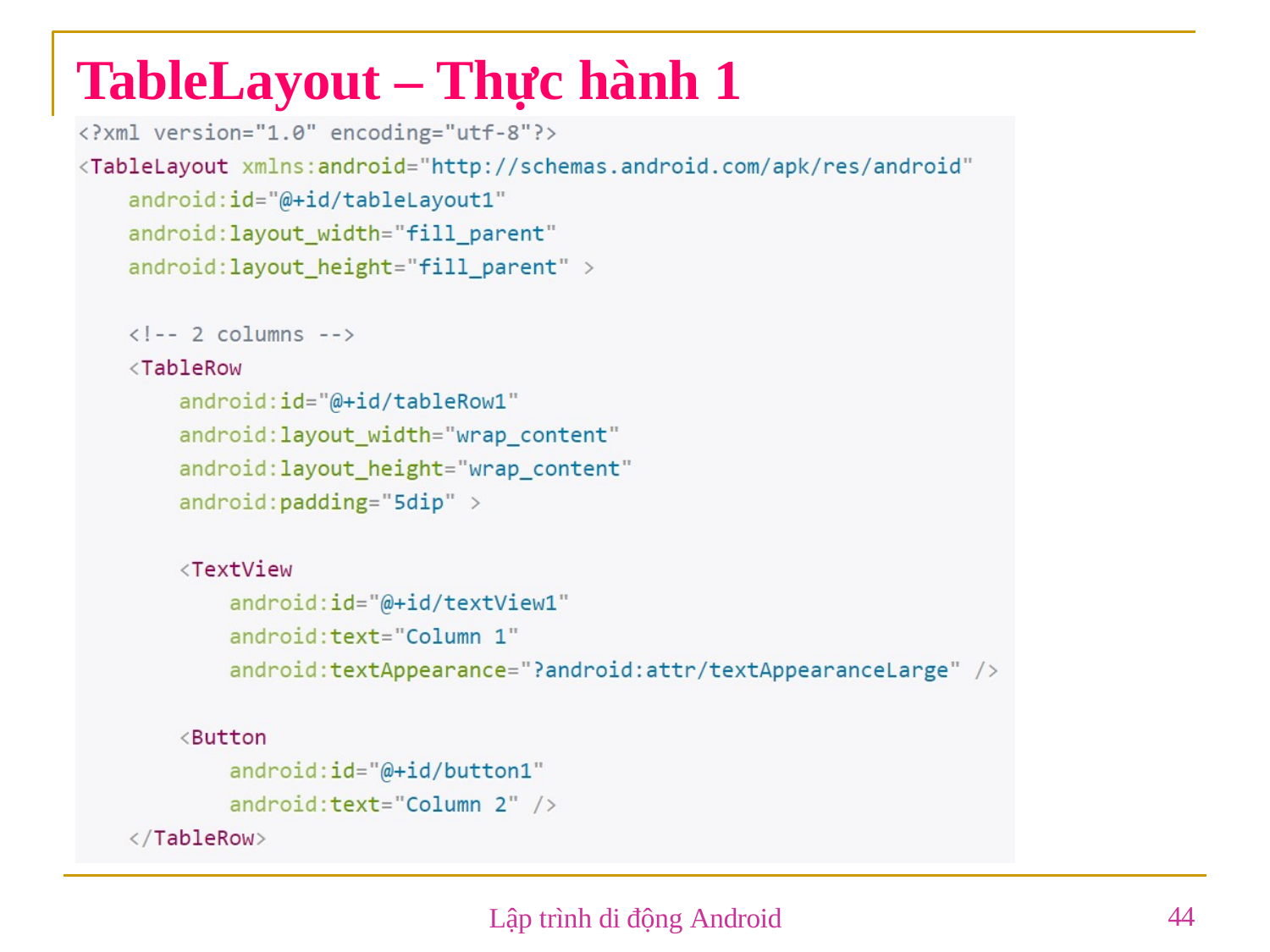

# TableLayout – Thực hành 1

44
Lập trình di động Android